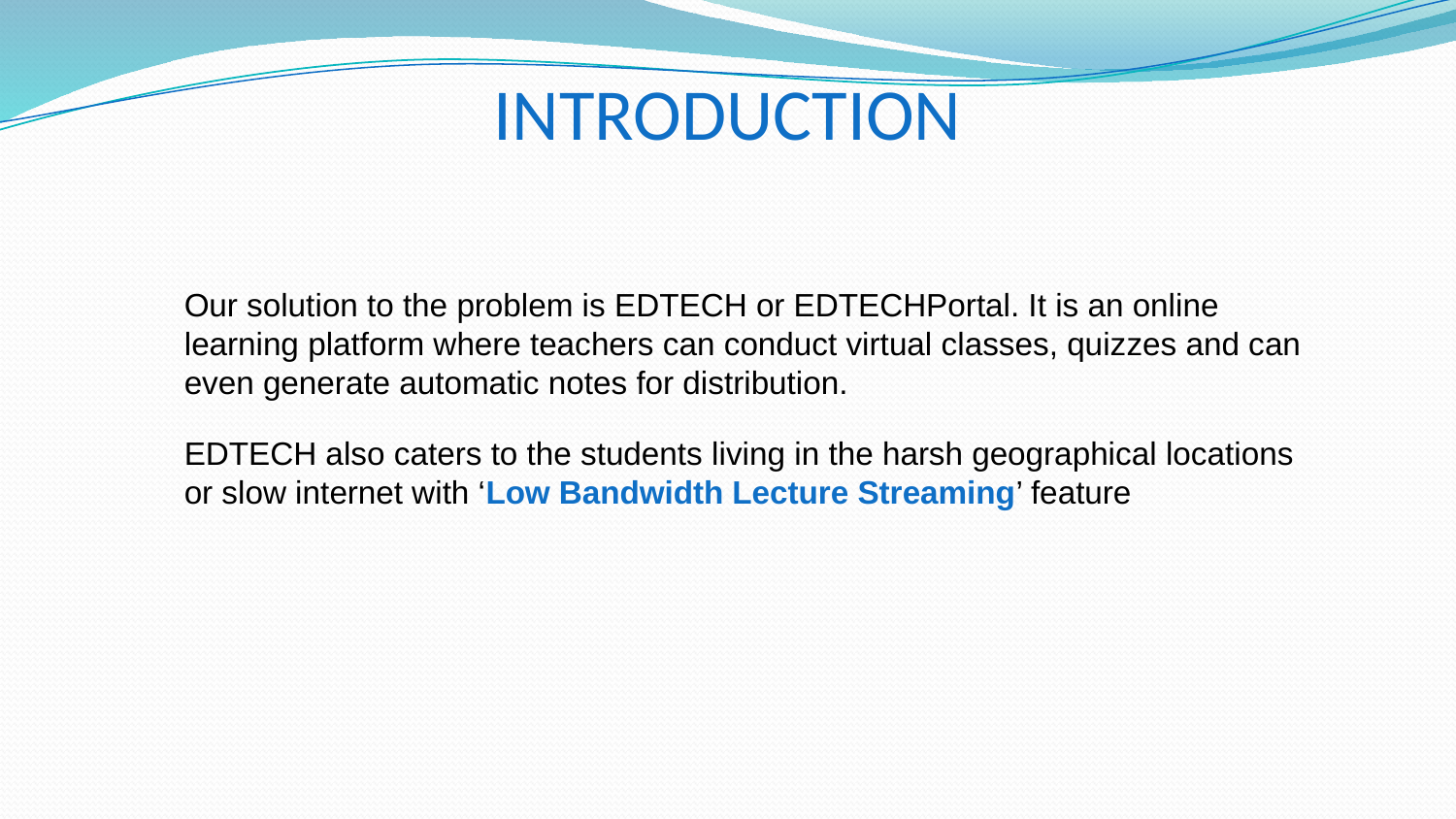

# INTRODUCTION
Our solution to the problem is EDTECH or EDTECHPortal. It is an online learning platform where teachers can conduct virtual classes, quizzes and can even generate automatic notes for distribution.
EDTECH also caters to the students living in the harsh geographical locations or slow internet with ‘Low Bandwidth Lecture Streaming’ feature